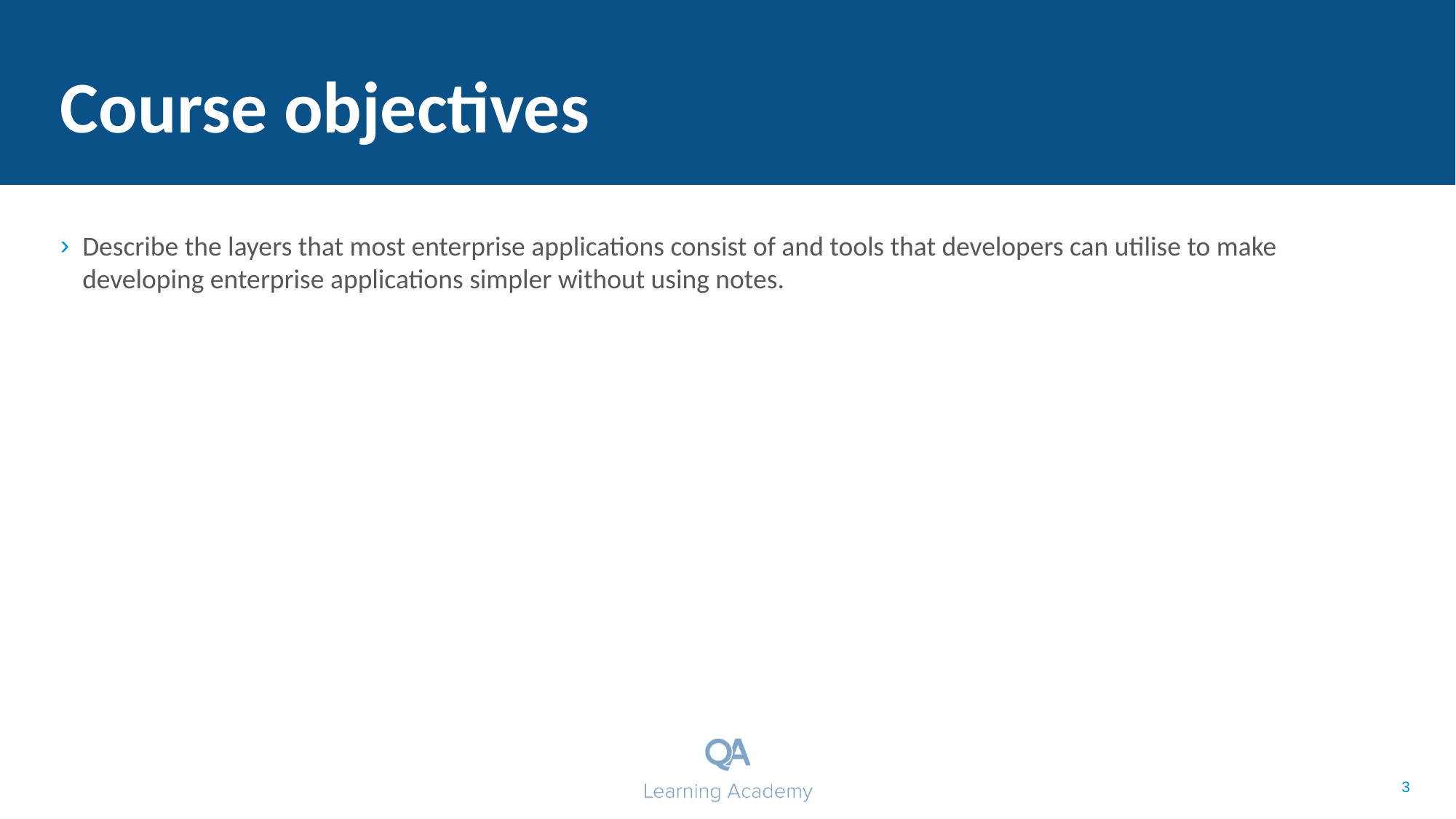

# Course objectives
Describe the layers that most enterprise applications consist of and tools that developers can utilise to make developing enterprise applications simpler without using notes.